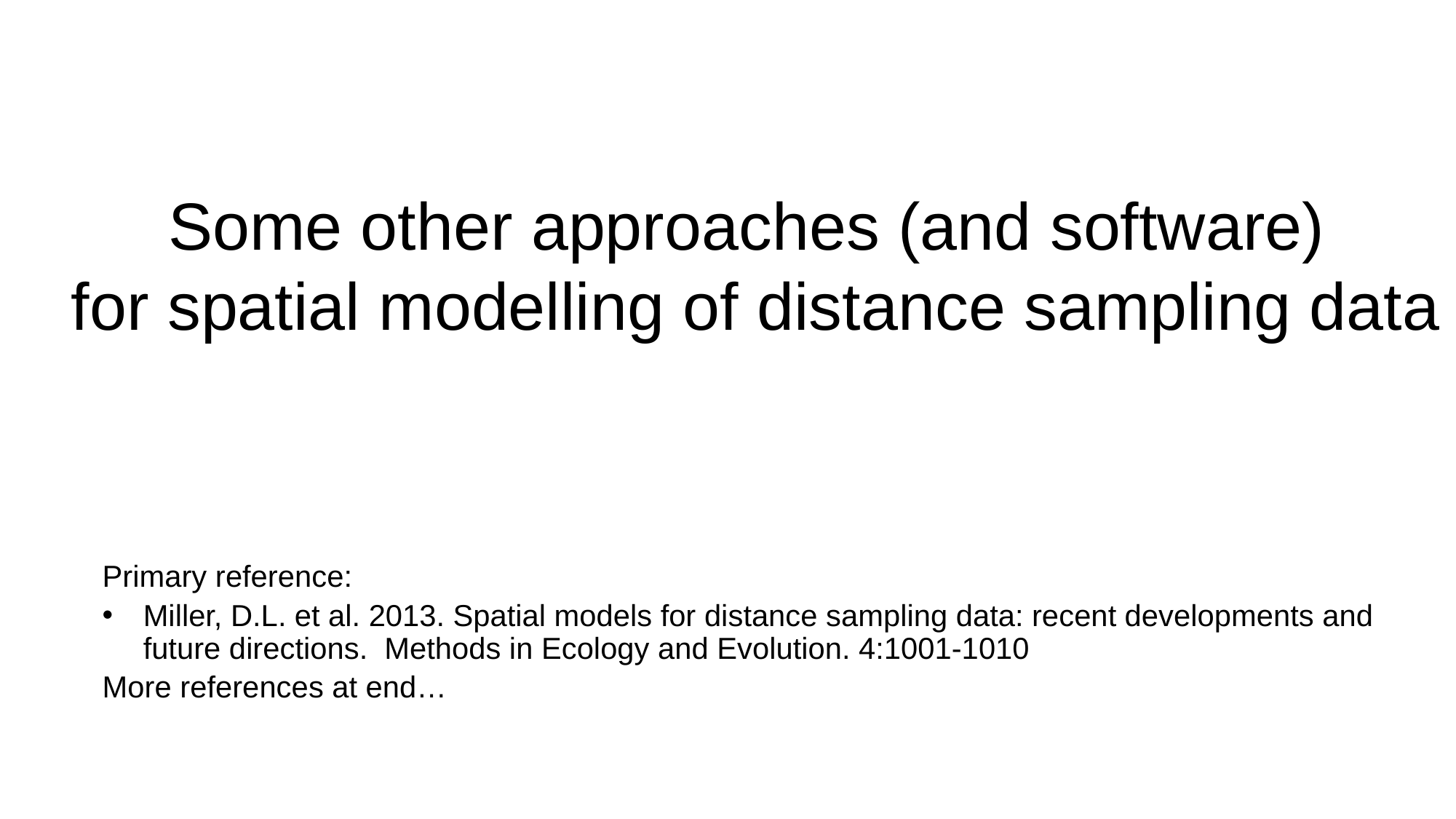

# Some other approaches (and software) for spatial modelling of distance sampling data
Primary reference:
Miller, D.L. et al. 2013. Spatial models for distance sampling data: recent developments and future directions.  Methods in Ecology and Evolution. 4:1001-1010
More references at end…